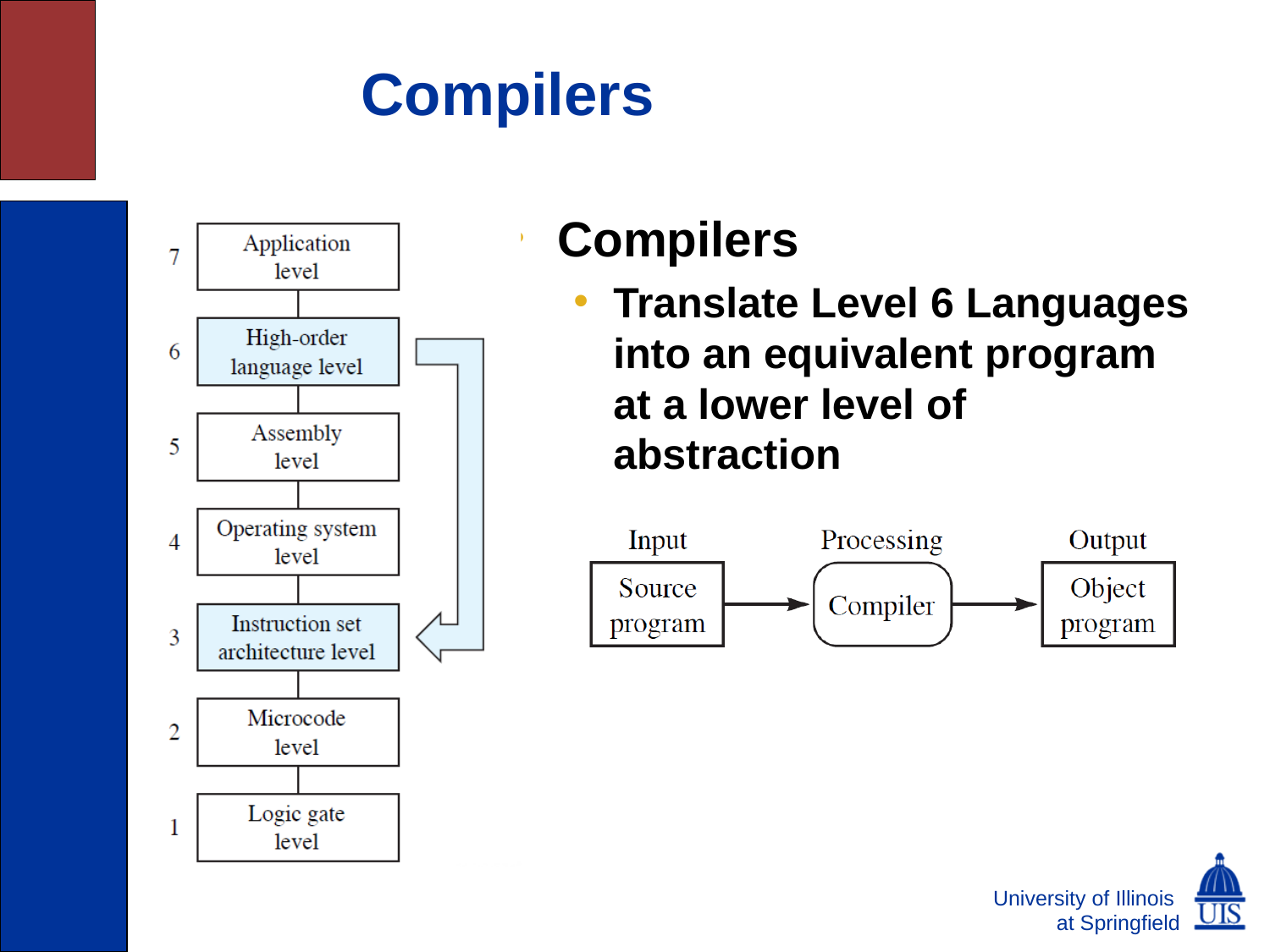

# Compilers

Compilers
Translate Level 6 Languages into an equivalent program at a lower level of abstraction